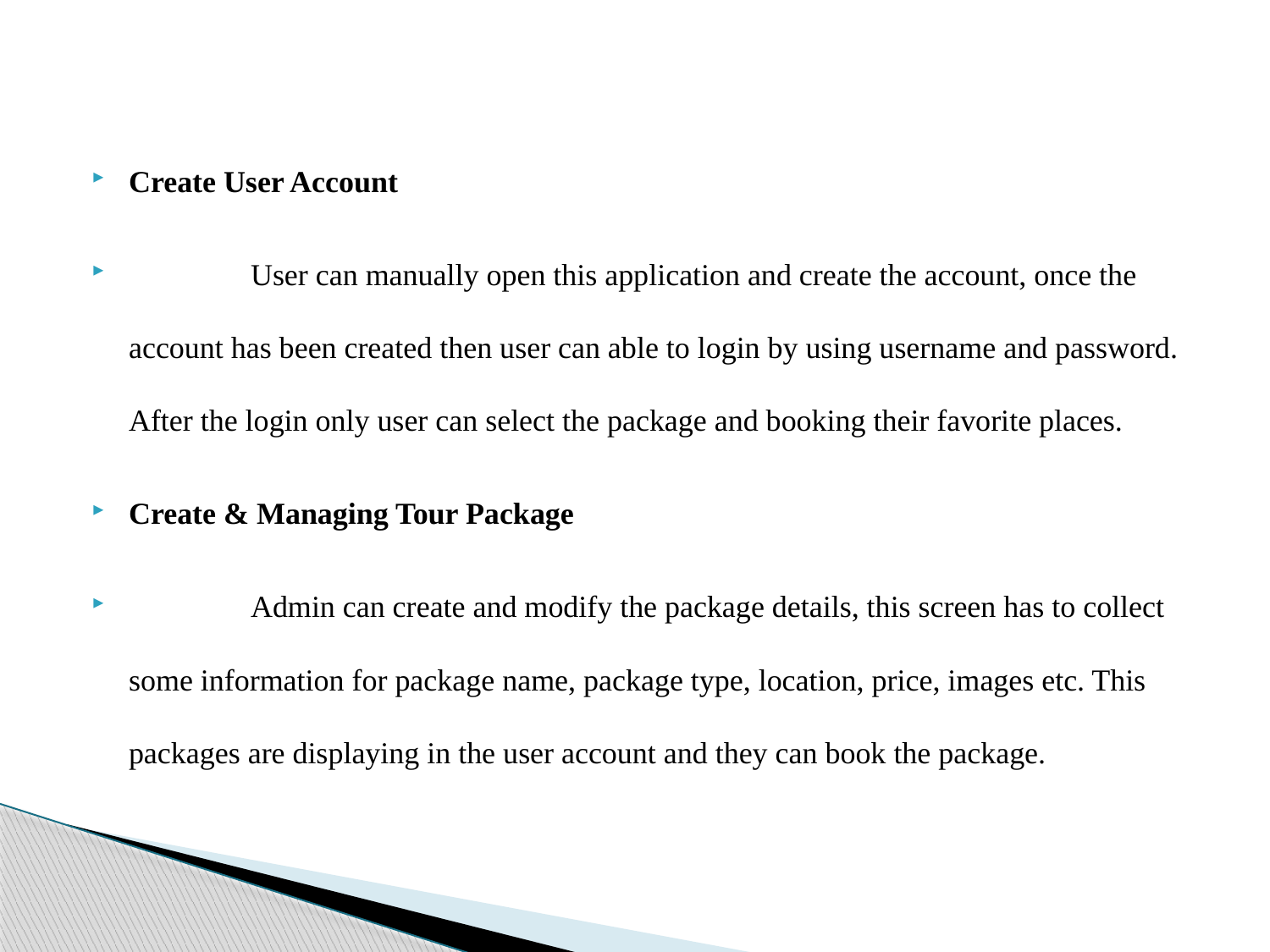

#
Create User Account
	User can manually open this application and create the account, once the account has been created then user can able to login by using username and password. After the login only user can select the package and booking their favorite places.
Create & Managing Tour Package
	Admin can create and modify the package details, this screen has to collect some information for package name, package type, location, price, images etc. This packages are displaying in the user account and they can book the package.